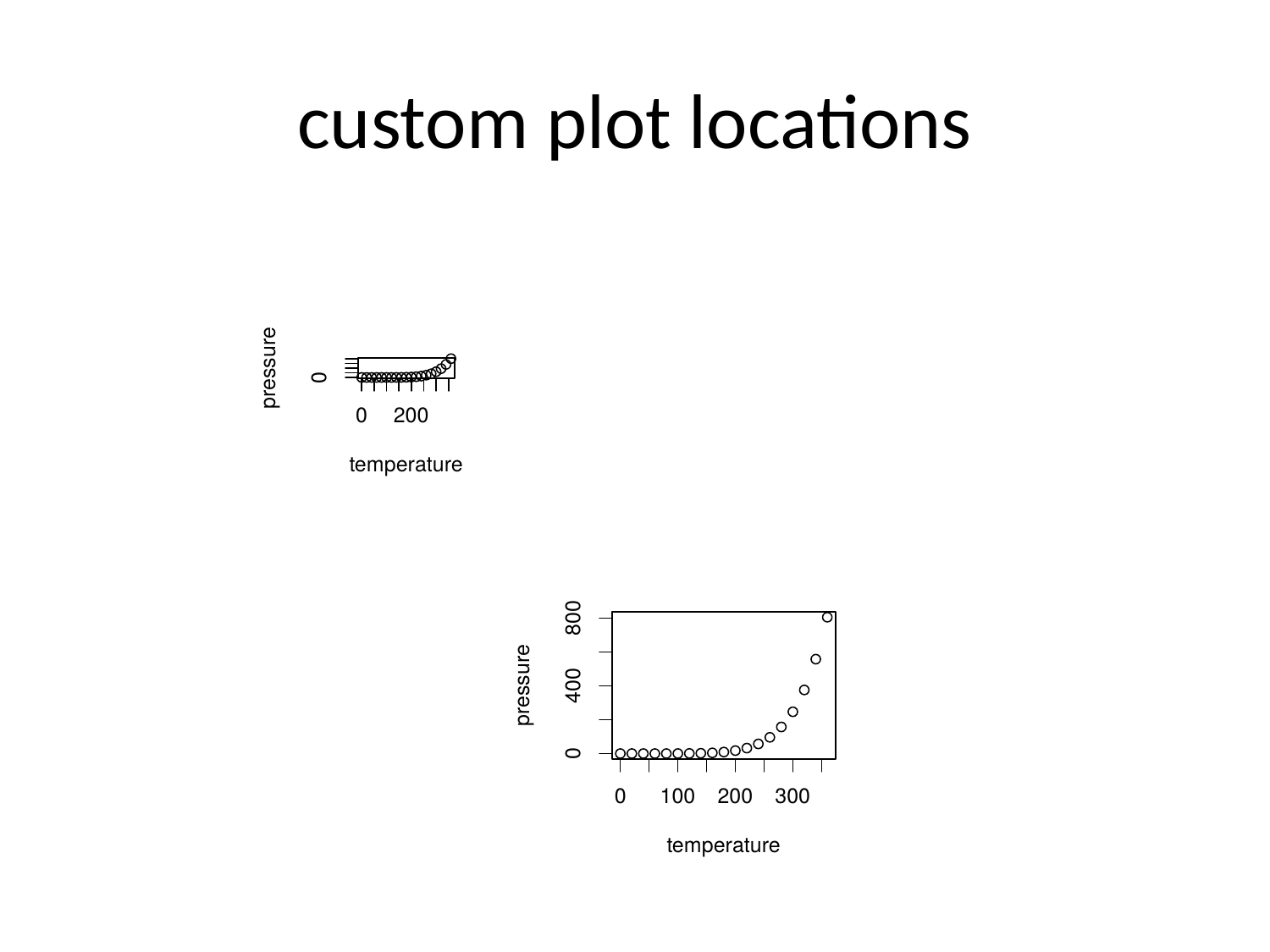

# custom plot locations

pressure

0

200
0
temperature

800

pressure
400

0

200
300
0
100
temperature